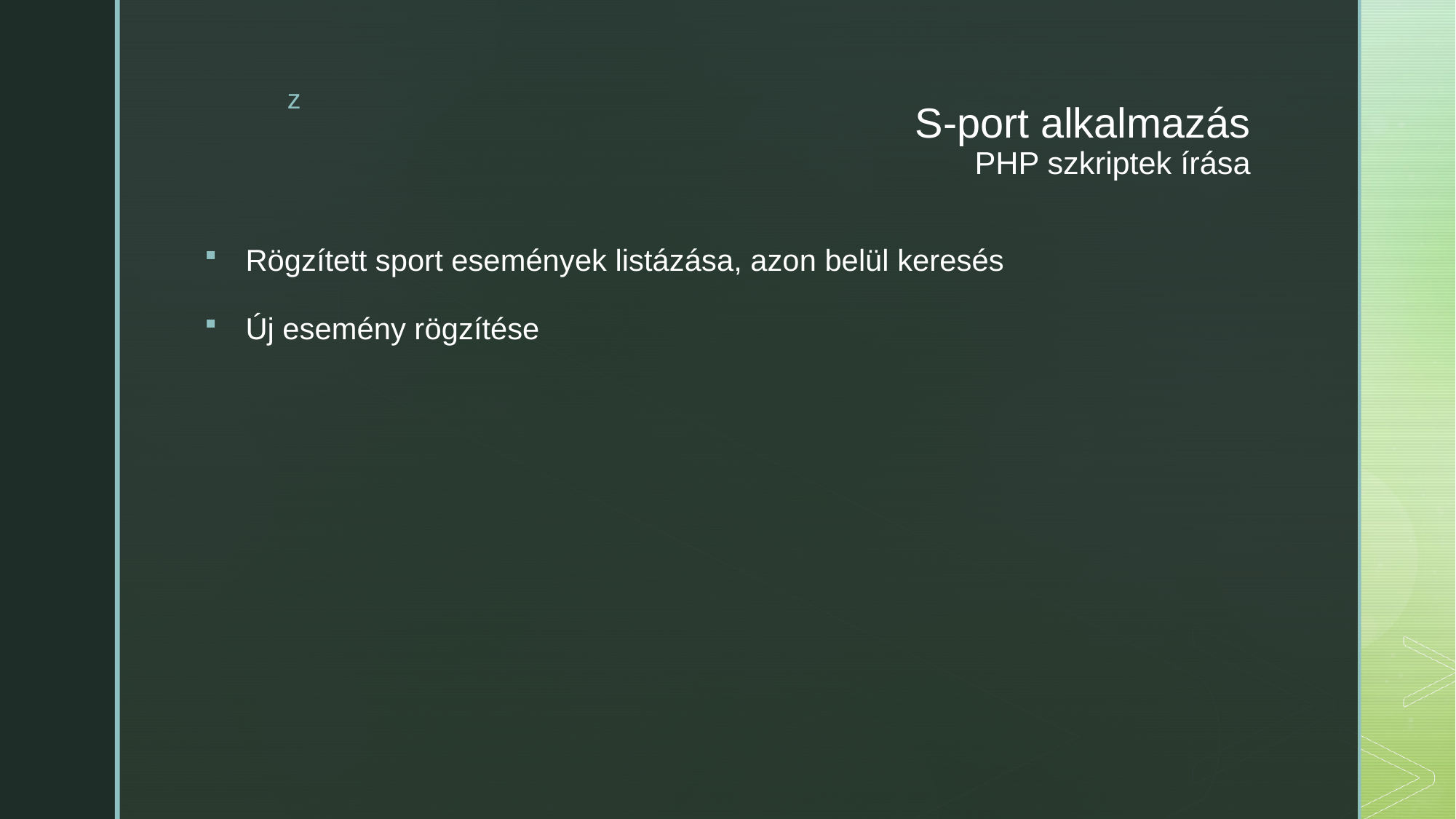

# S-port alkalmazás PHP szkriptek írása
Rögzített sport események listázása, azon belül keresés
Új esemény rögzítése